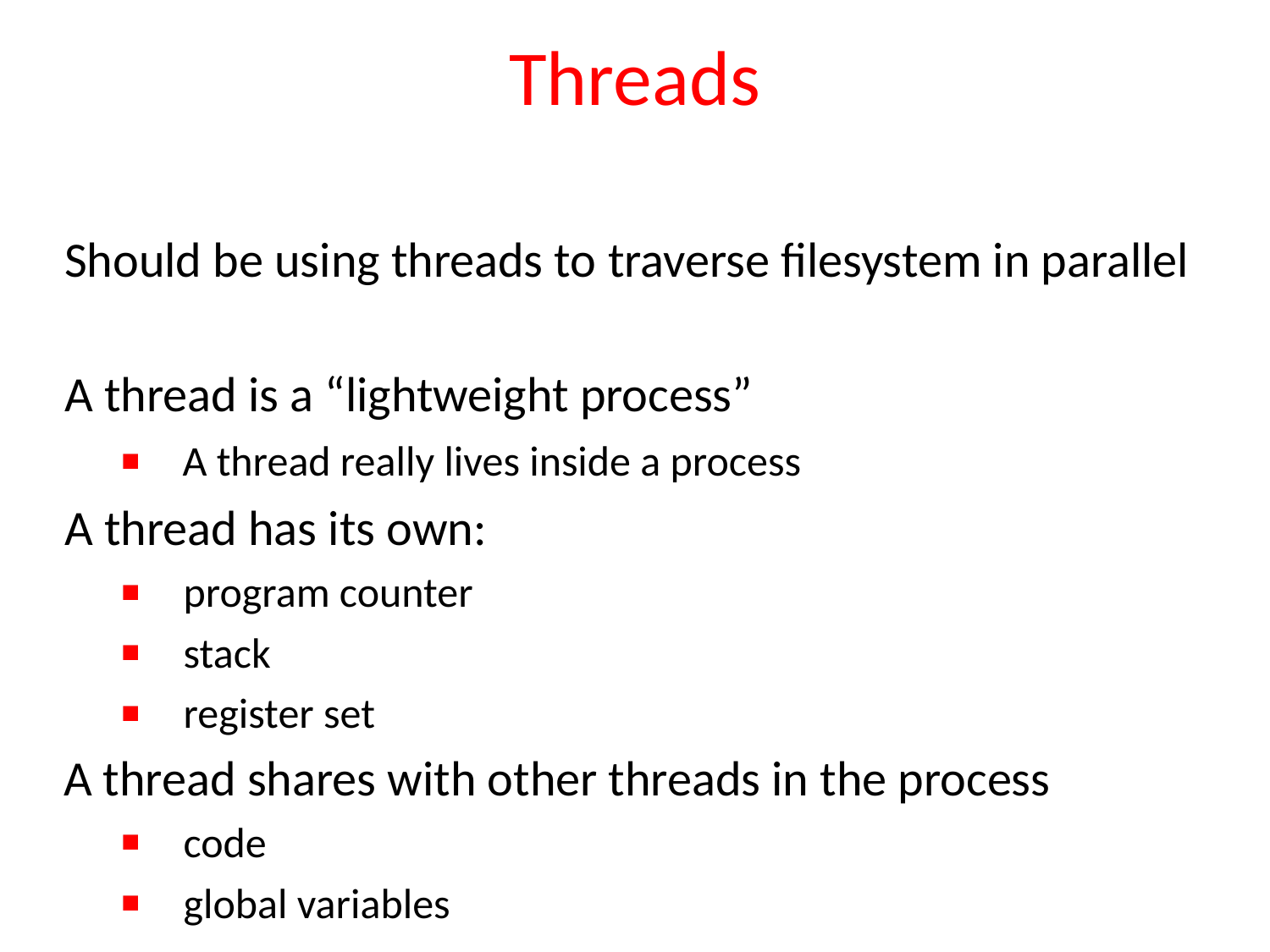

# Threads
Should be using threads to traverse filesystem in parallel

A thread is a “lightweight process”
A thread really lives inside a process
A thread has its own:
program counter
stack
register set
A thread shares with other threads in the process
code
global variables